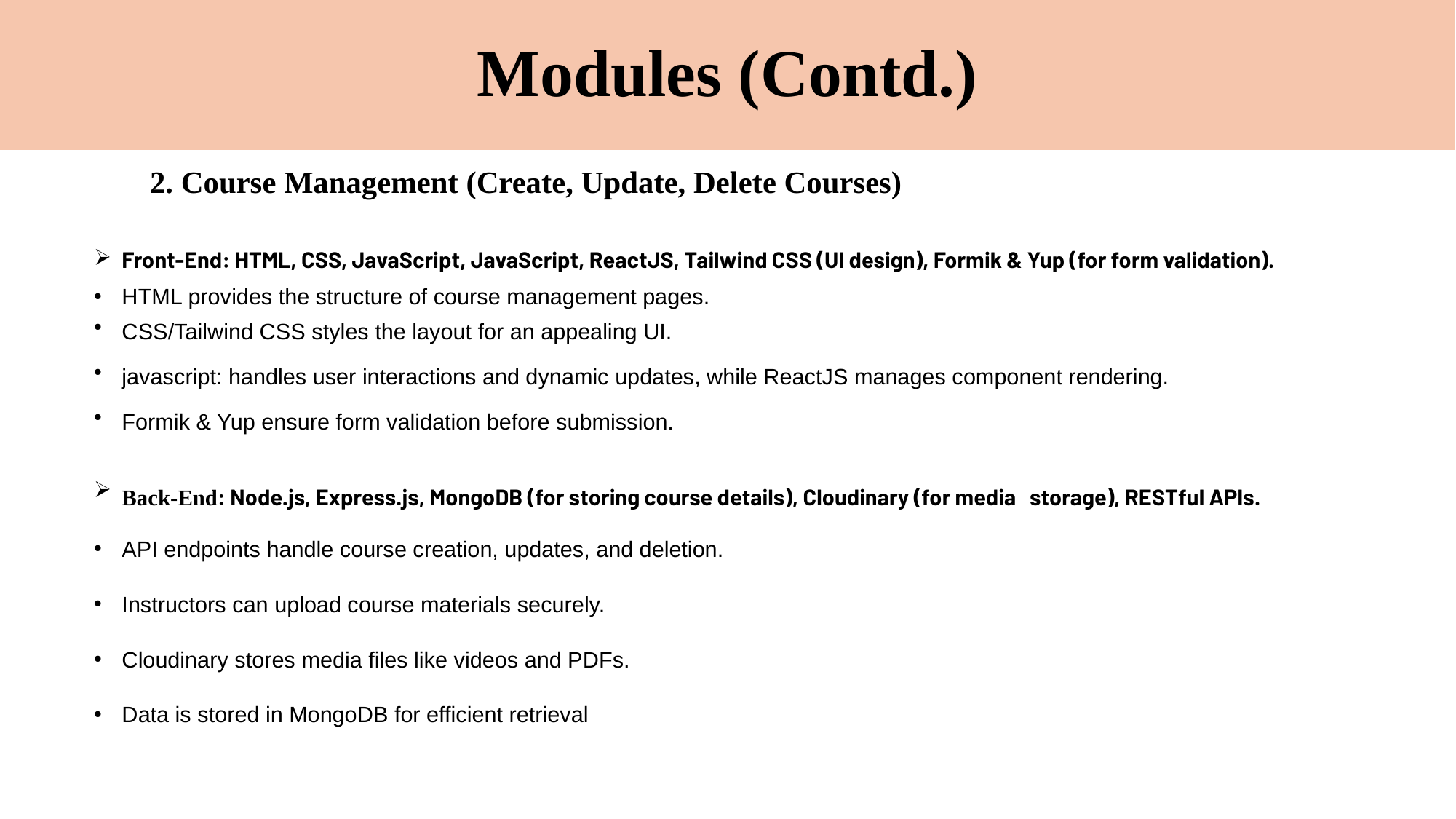

# Modules (Contd.)
2. Course Management (Create, Update, Delete Courses)

Front-End: HTML, CSS, JavaScript, JavaScript, ReactJS, Tailwind CSS (UI design), Formik & Yup (for form validation).
HTML provides the structure of course management pages.

CSS/Tailwind CSS styles the layout for an appealing UI.

javascript: handles user interactions and dynamic updates, while ReactJS manages component rendering.

Formik & Yup ensure form validation before submission.

Back-End: Node.js, Express.js, MongoDB (for storing course details), Cloudinary (for media   storage), RESTful APIs.
API endpoints handle course creation, updates, and deletion.
Instructors can upload course materials securely.
Cloudinary stores media files like videos and PDFs.
Data is stored in MongoDB for efficient retrieval